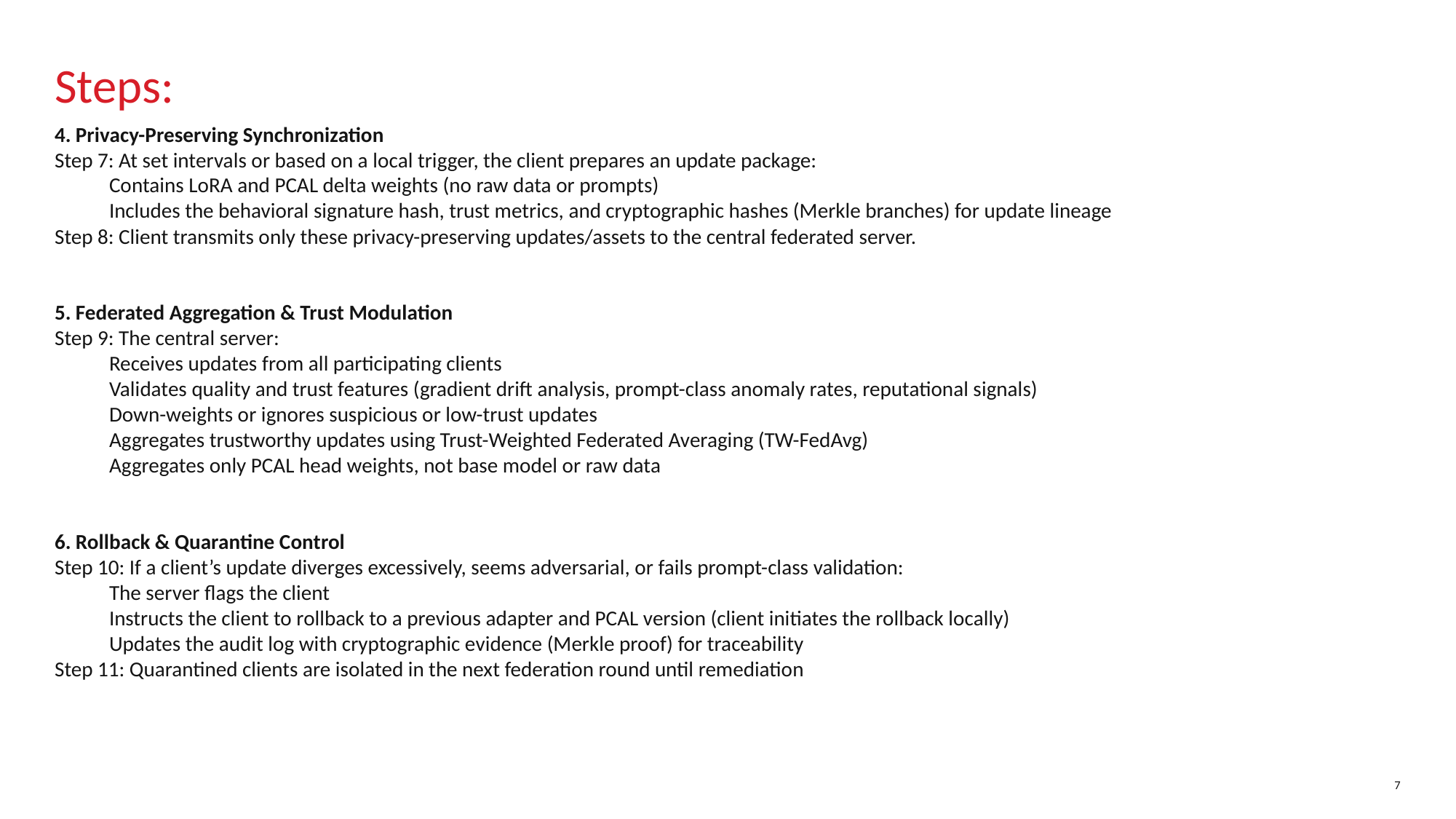

# Steps:
4. Privacy-Preserving Synchronization
Step 7: At set intervals or based on a local trigger, the client prepares an update package:
Contains LoRA and PCAL delta weights (no raw data or prompts)
Includes the behavioral signature hash, trust metrics, and cryptographic hashes (Merkle branches) for update lineage
Step 8: Client transmits only these privacy-preserving updates/assets to the central federated server.

5. Federated Aggregation & Trust Modulation
Step 9: The central server:
Receives updates from all participating clients
Validates quality and trust features (gradient drift analysis, prompt-class anomaly rates, reputational signals)
Down-weights or ignores suspicious or low-trust updates
Aggregates trustworthy updates using Trust-Weighted Federated Averaging (TW-FedAvg)
Aggregates only PCAL head weights, not base model or raw data

6. Rollback & Quarantine Control
Step 10: If a client’s update diverges excessively, seems adversarial, or fails prompt-class validation:
The server flags the client
Instructs the client to rollback to a previous adapter and PCAL version (client initiates the rollback locally)
Updates the audit log with cryptographic evidence (Merkle proof) for traceability
Step 11: Quarantined clients are isolated in the next federation round until remediation
7